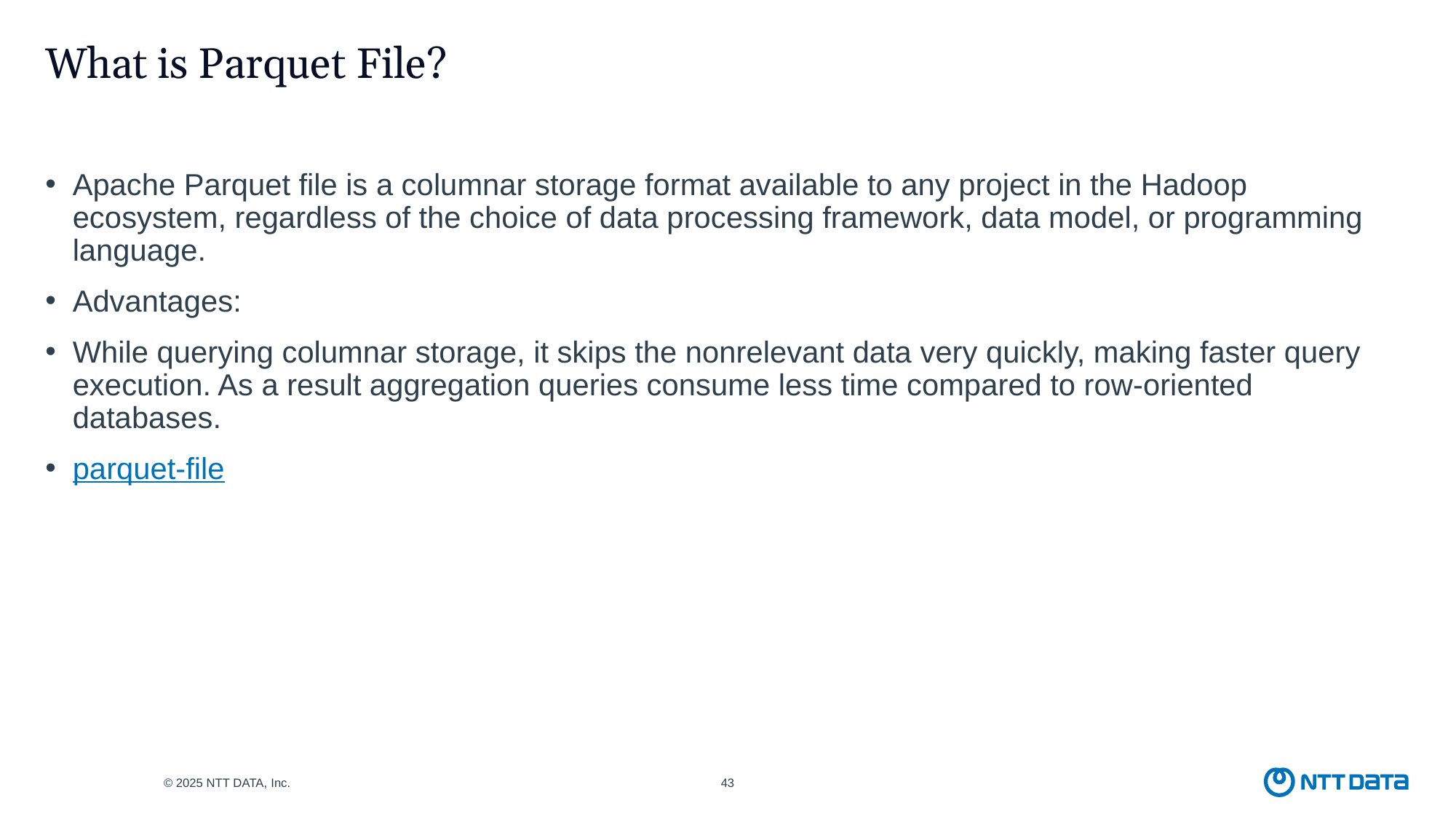

# What is Parquet File?
Apache Parquet file is a columnar storage format available to any project in the Hadoop ecosystem, regardless of the choice of data processing framework, data model, or programming language.
Advantages:
While querying columnar storage, it skips the nonrelevant data very quickly, making faster query execution. As a result aggregation queries consume less time compared to row-oriented databases.
parquet-file

© 2025 NTT DATA, Inc.
43